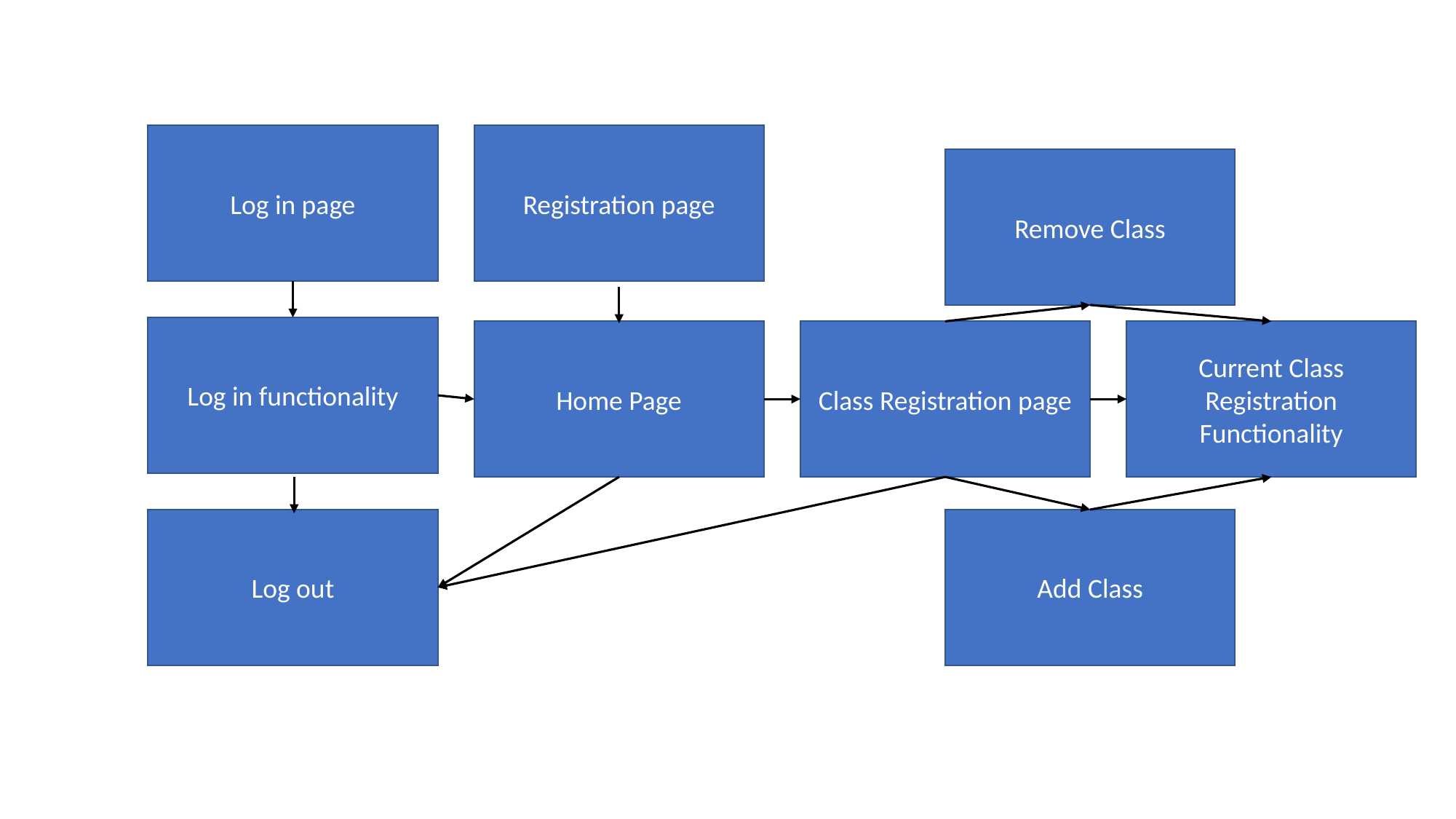

Log in page
Registration page
Remove Class
Log in functionality
Home Page
Class Registration page
Current Class
Registration
Functionality
Log out
Add Class